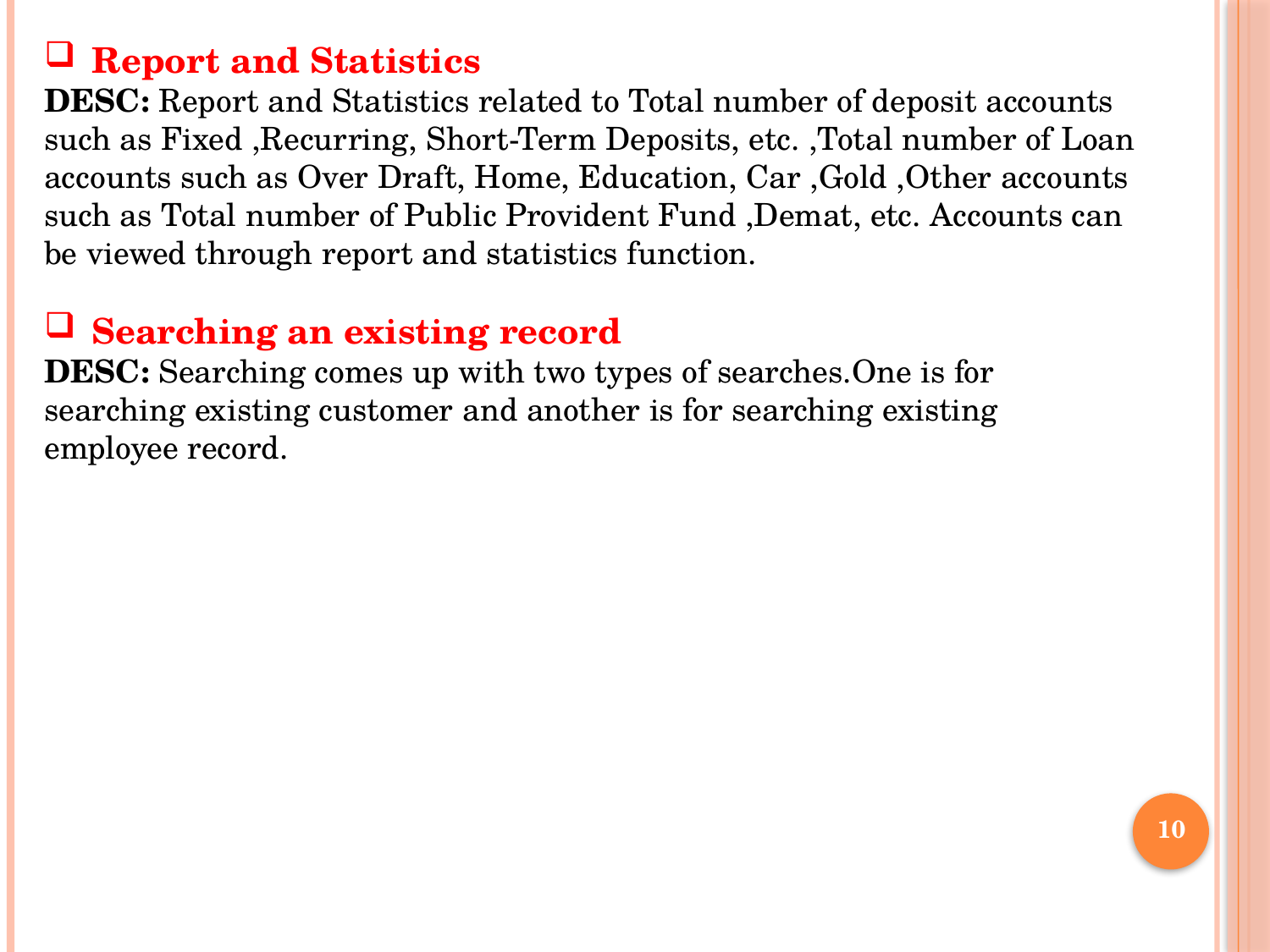

Report and Statistics
DESC: Report and Statistics related to Total number of deposit accounts such as Fixed ,Recurring, Short-Term Deposits, etc. ,Total number of Loan accounts such as Over Draft, Home, Education, Car ,Gold ,Other accounts such as Total number of Public Provident Fund ,Demat, etc. Accounts can be viewed through report and statistics function.

Searching an existing record
DESC: Searching comes up with two types of searches.One is for searching existing customer and another is for searching existing employee record.
10